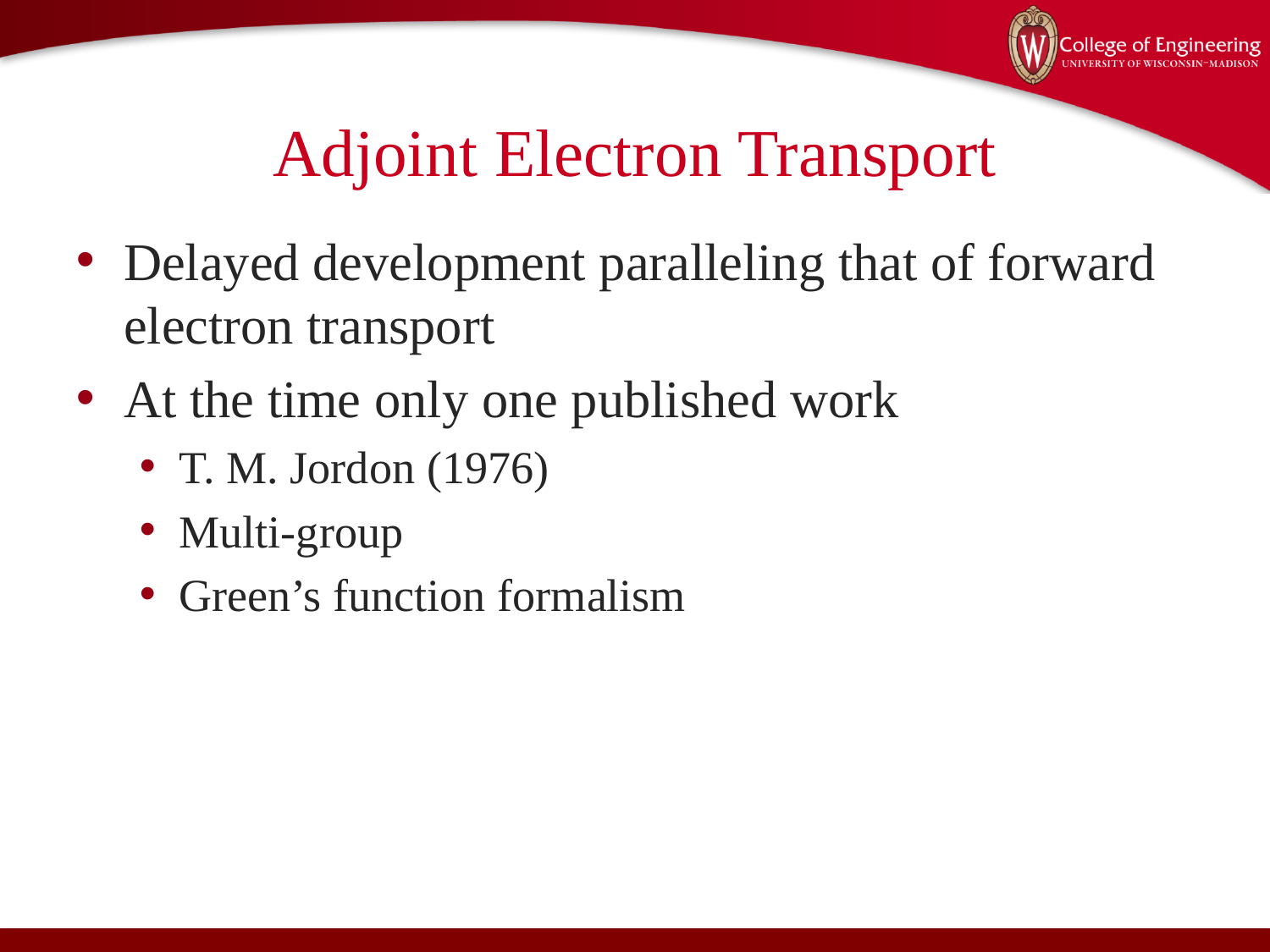

# Adjoint Electron Transport
Delayed development paralleling that of forward electron transport
At the time only one published work
T. M. Jordon (1976)
Multi-group
Green’s function formalism